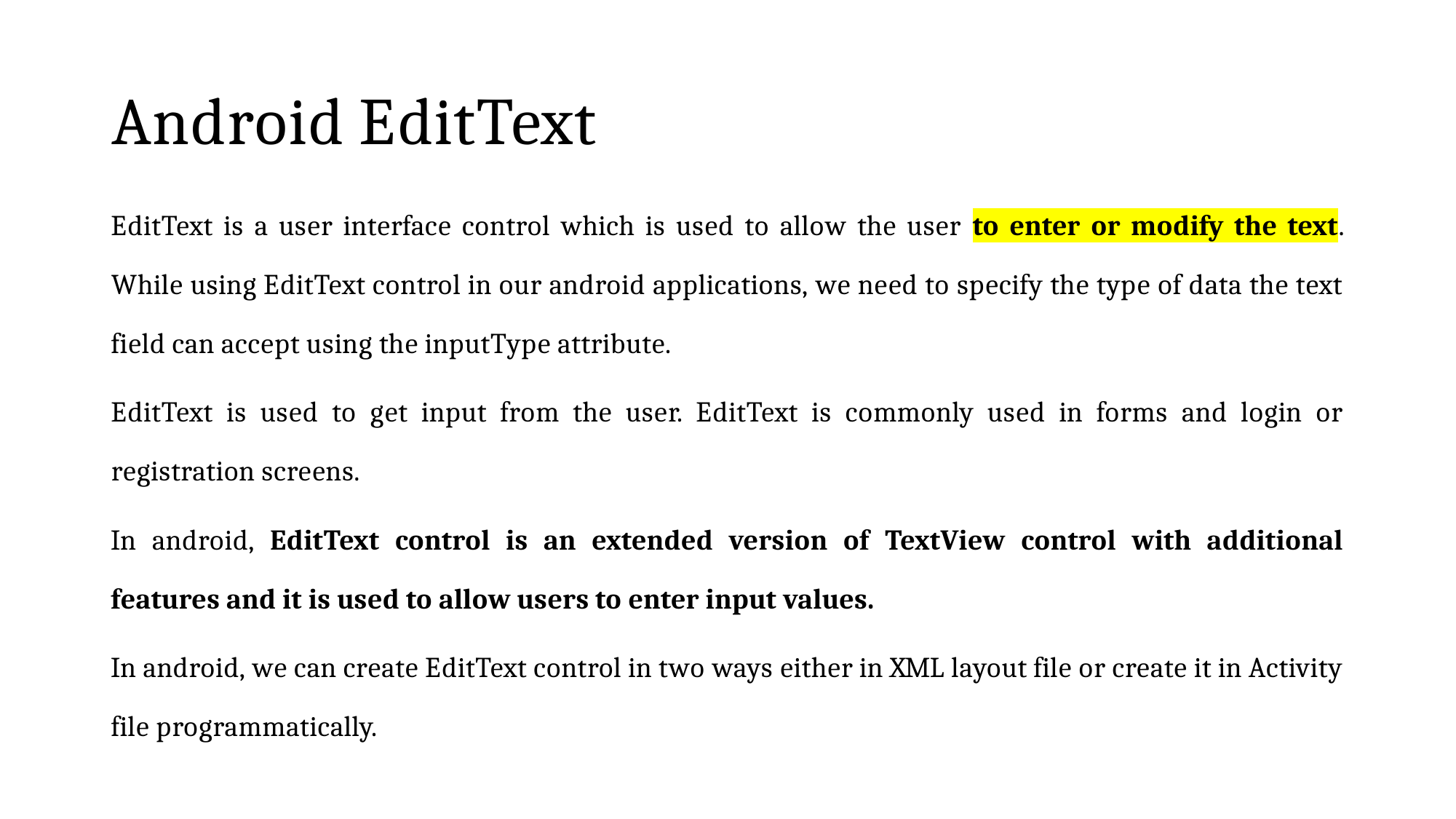

# Android EditText
EditText is a user interface control which is used to allow the user to enter or modify the text. While using EditText control in our android applications, we need to specify the type of data the text field can accept using the inputType attribute.
EditText is used to get input from the user. EditText is commonly used in forms and login or registration screens.
In android, EditText control is an extended version of TextView control with additional features and it is used to allow users to enter input values.
In android, we can create EditText control in two ways either in XML layout file or create it in Activity file programmatically.